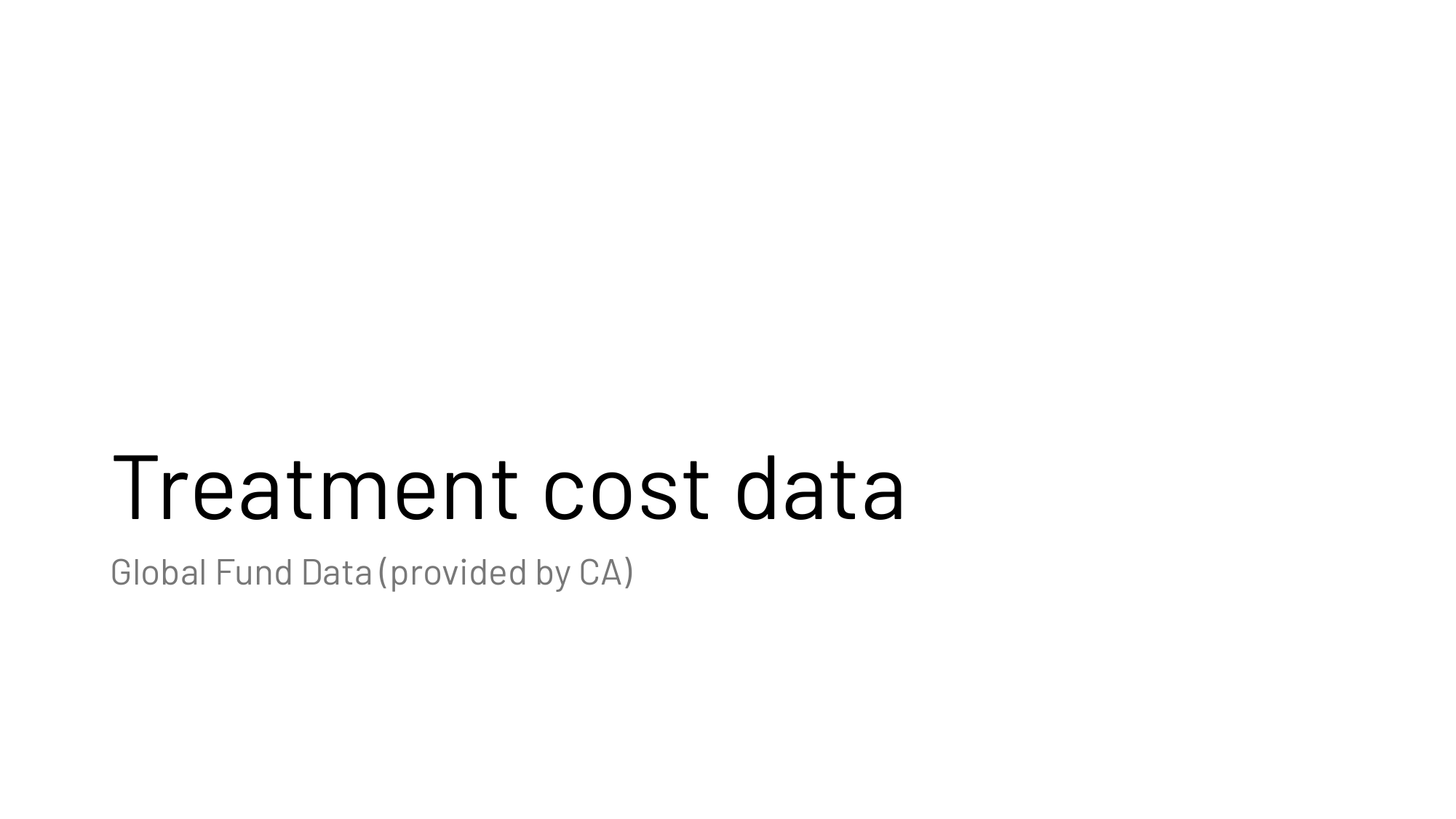

# Treatment cost data
Global Fund Data (provided by CA)